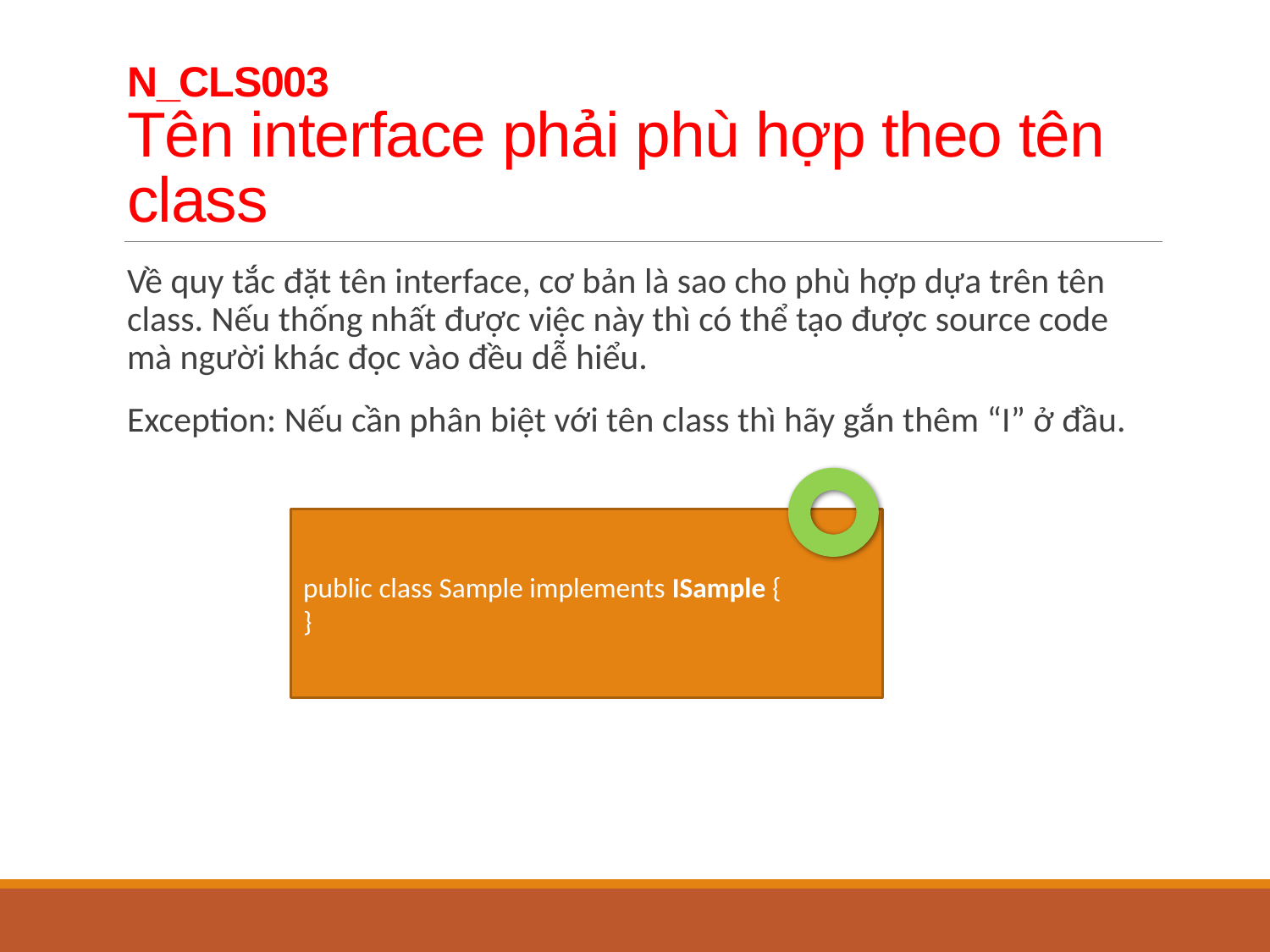

# N_CLS003 Tên interface phải phù hợp theo tên class
Về quy tắc đặt tên interface, cơ bản là sao cho phù hợp dựa trên tên class. Nếu thống nhất được việc này thì có thể tạo được source code mà người khác đọc vào đều dễ hiểu.
Exception: Nếu cần phân biệt với tên class thì hãy gắn thêm “I” ở đầu.

public class Sample implements ISample {
}